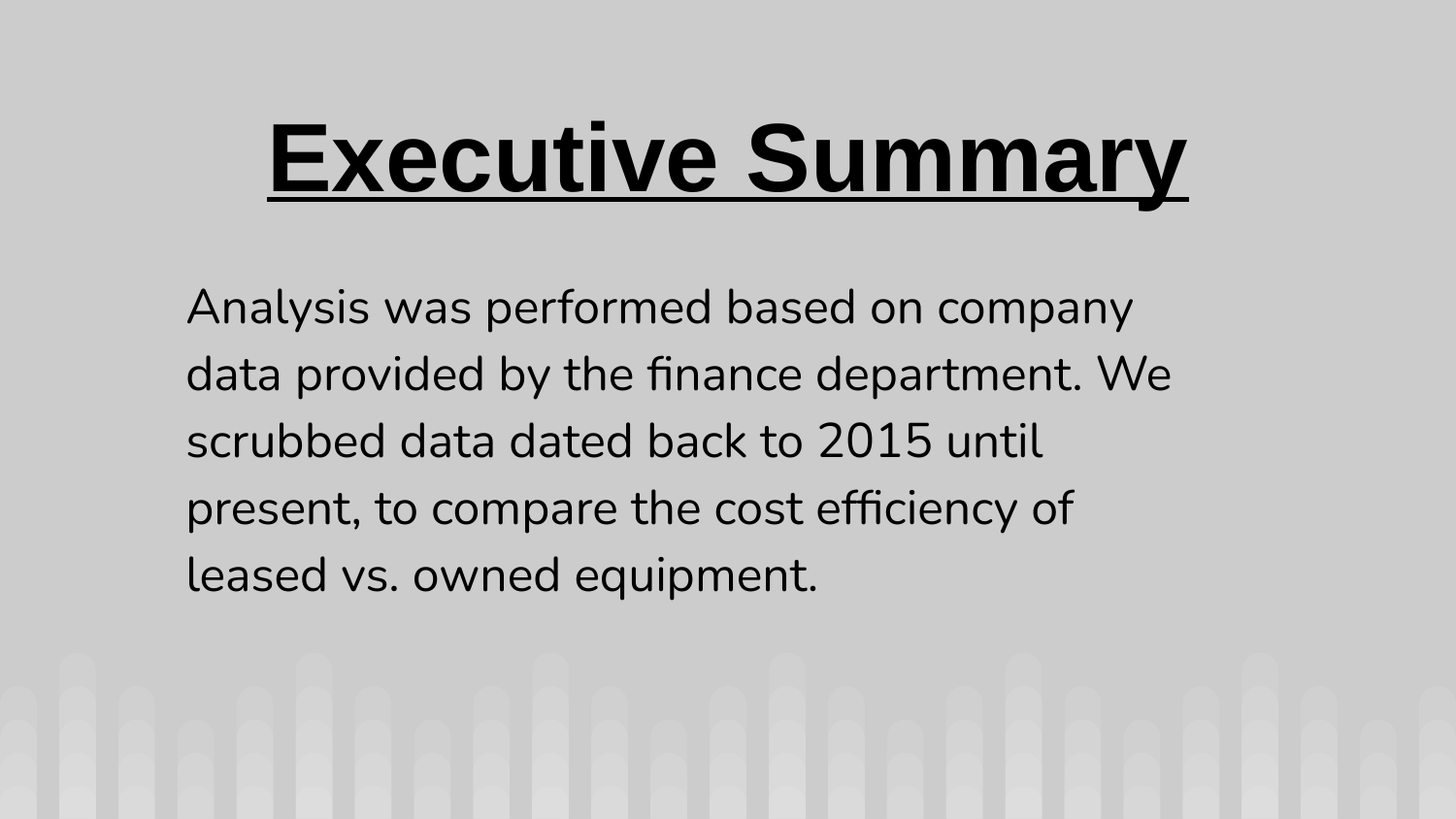

# Executive Summary
Analysis was performed based on company data provided by the finance department. We scrubbed data dated back to 2015 until present, to compare the cost efficiency of leased vs. owned equipment.